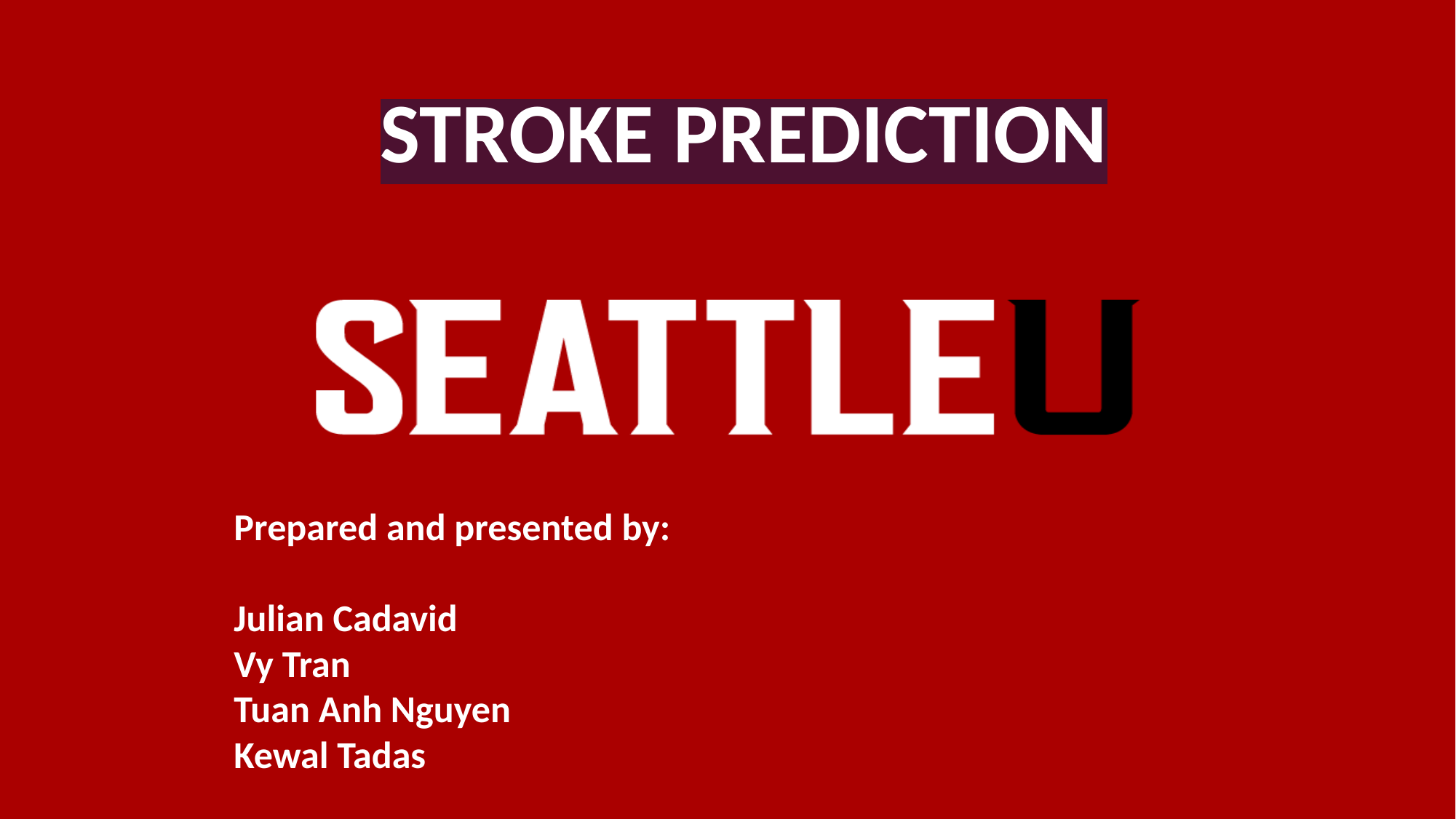

STROKE PREDICTION

Prepared and presented by:

Julian Cadavid
Vy Tran
Tuan Anh Nguyen
Kewal Tadas